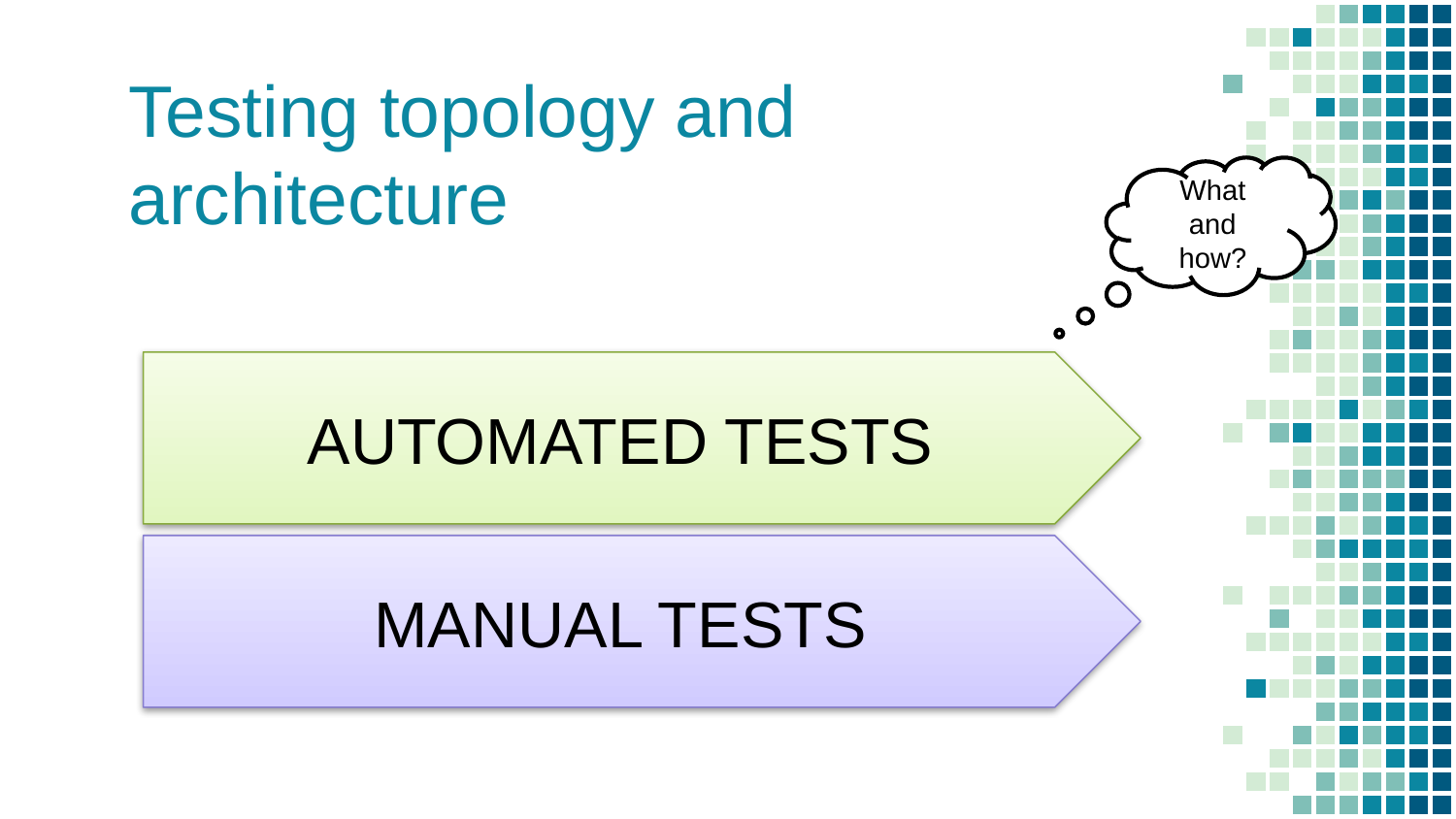

# Testing topology and architecture
What and how?
AUTOMATED TESTS
MANUAL TESTS